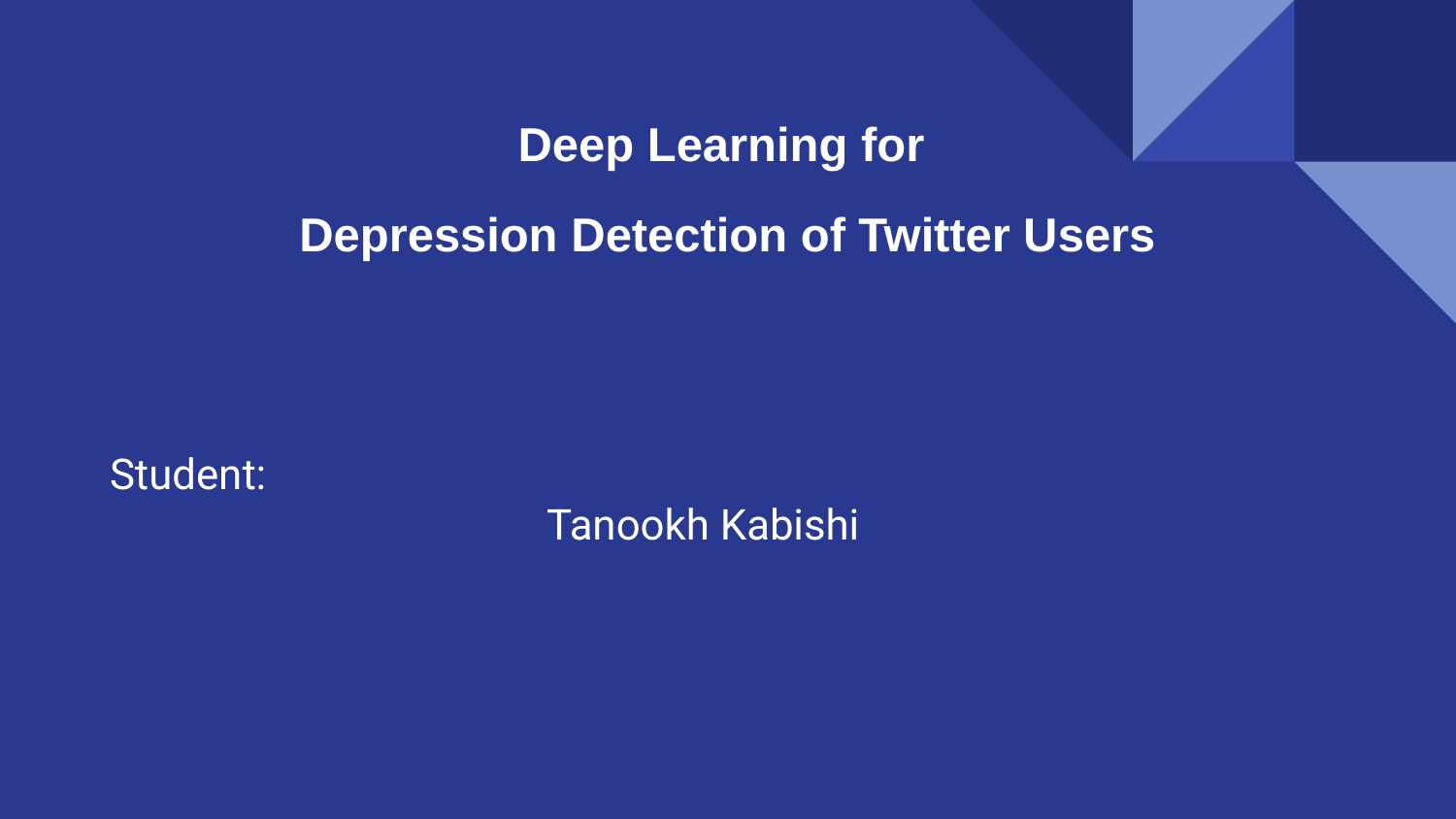

# Deep Learning for
Depression Detection of Twitter Users

Student:
			Tanookh Kabishi